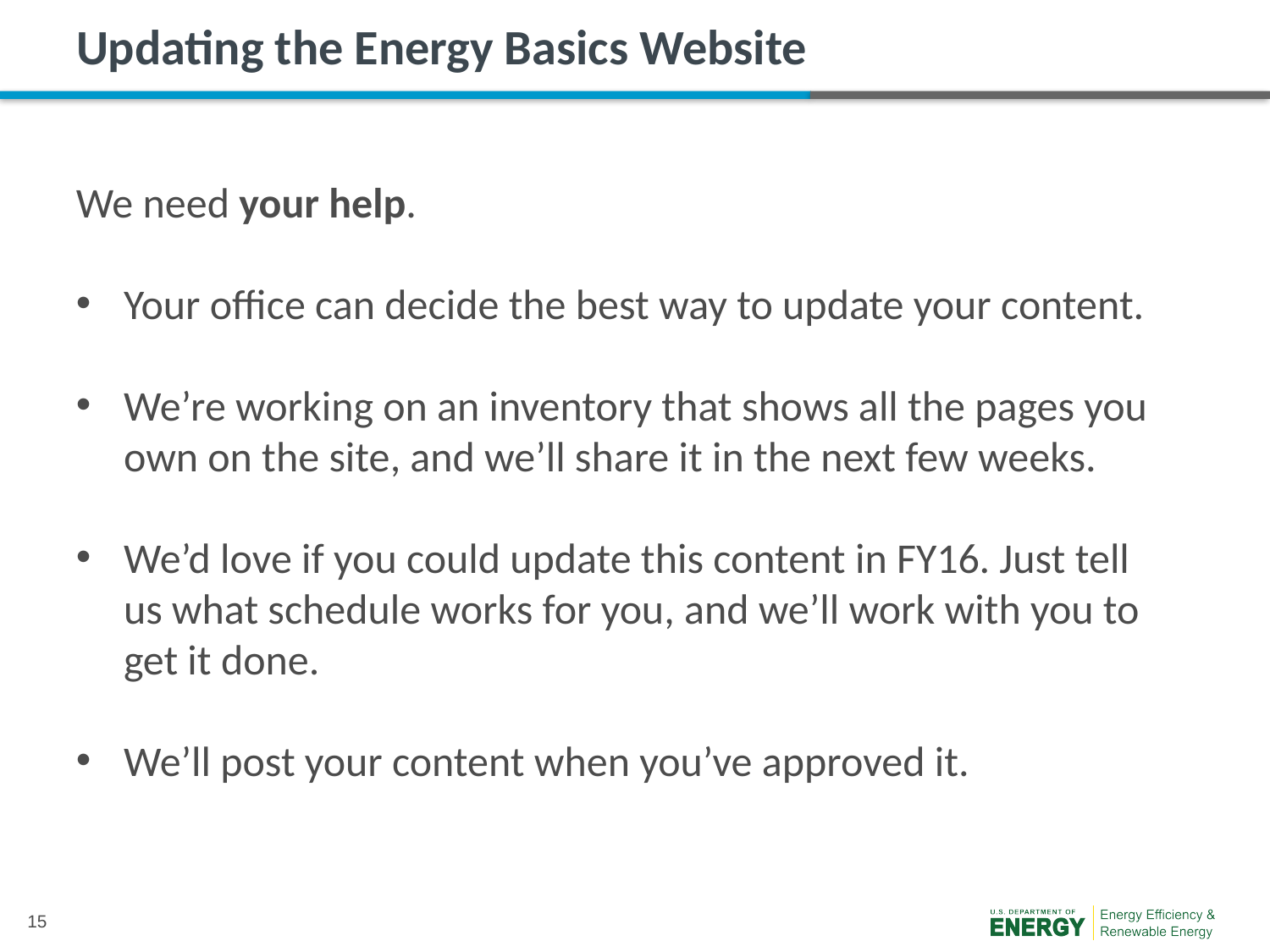

# Updating the Energy Basics Website
We need your help.

Your office can decide the best way to update your content.

We’re working on an inventory that shows all the pages you own on the site, and we’ll share it in the next few weeks.

We’d love if you could update this content in FY16. Just tell us what schedule works for you, and we’ll work with you to get it done.

We’ll post your content when you’ve approved it.